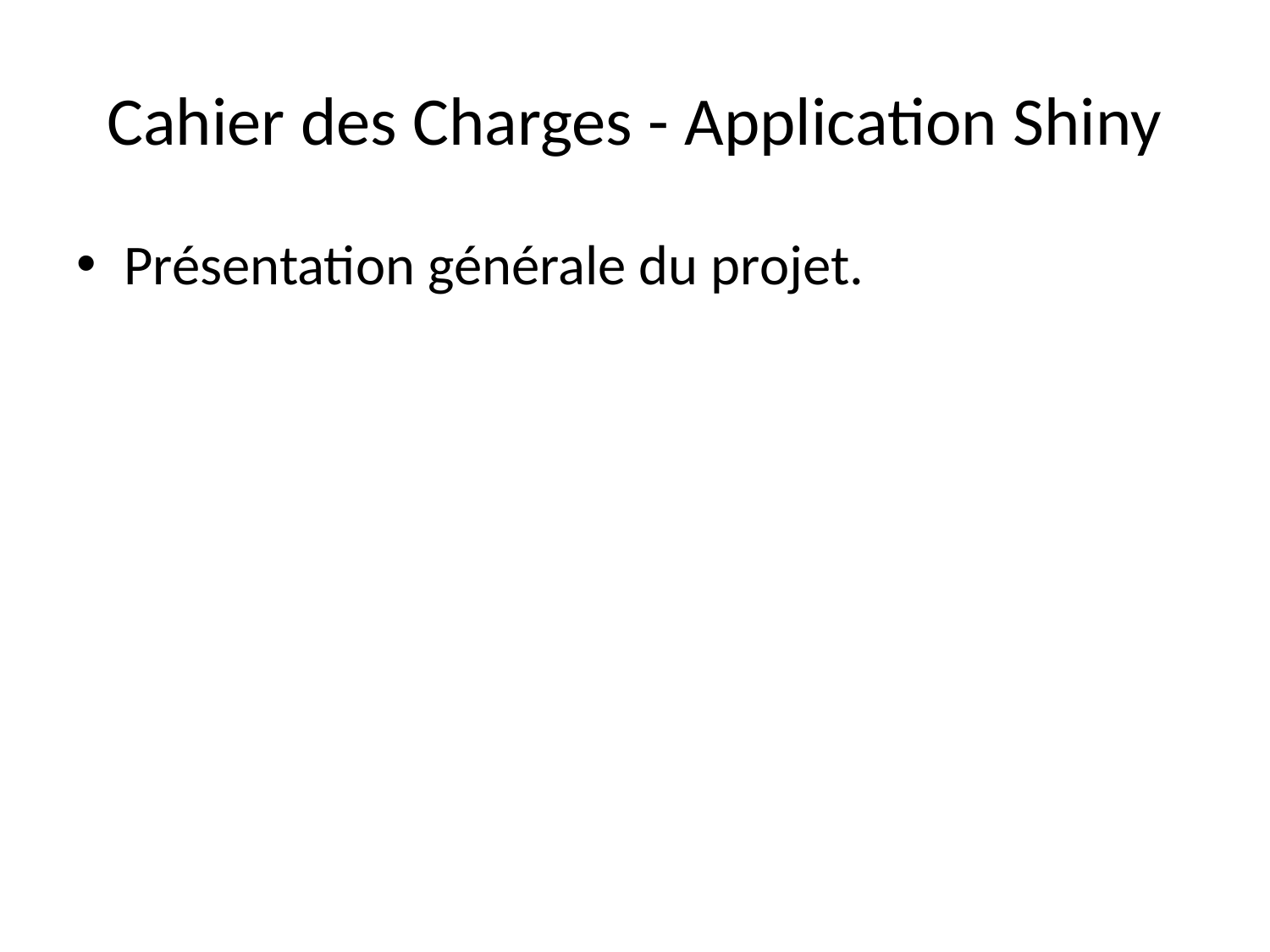

# Cahier des Charges - Application Shiny
Présentation générale du projet.